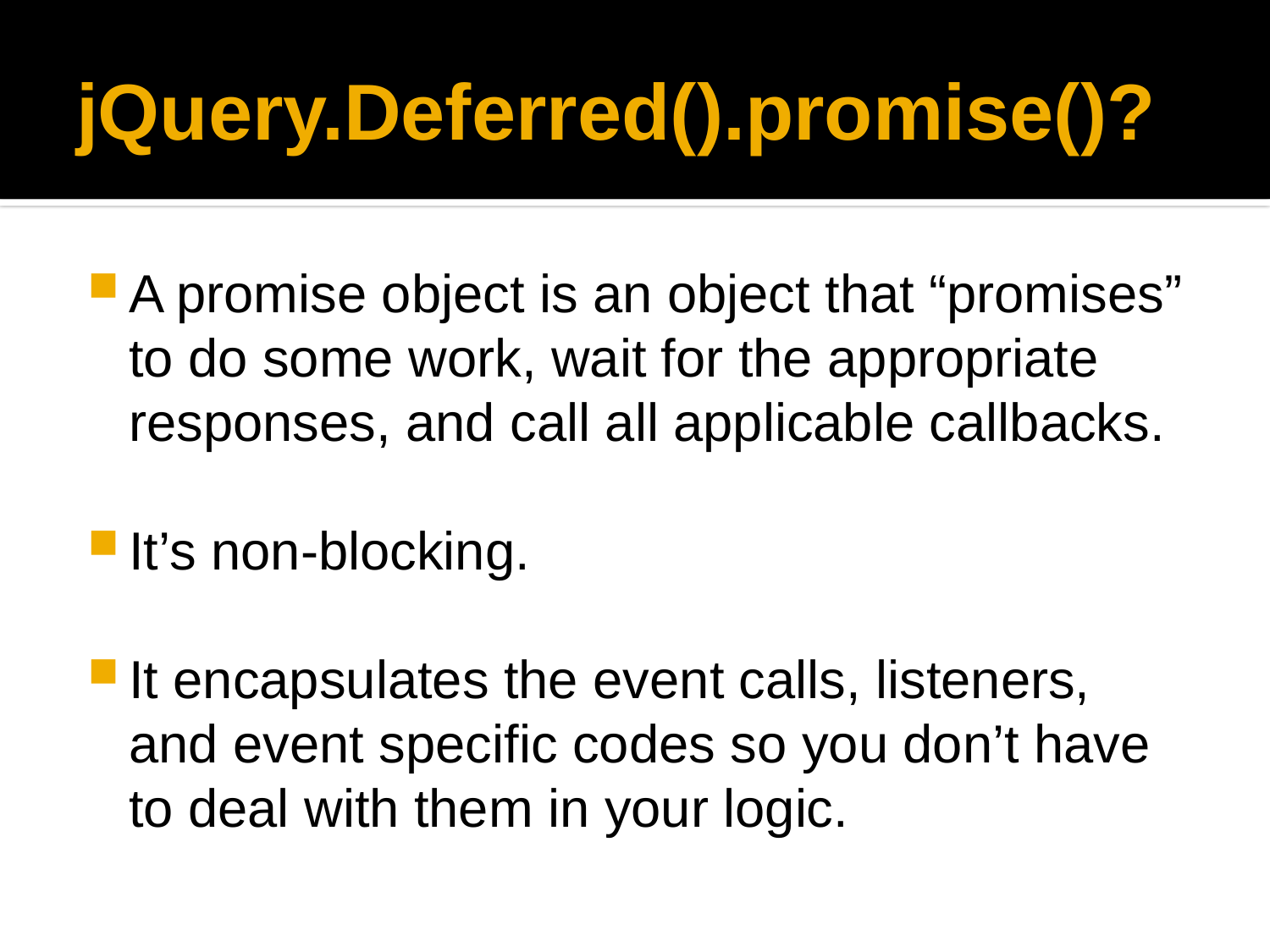

# jQuery.Deferred().promise()?
A promise object is an object that “promises” to do some work, wait for the appropriate responses, and call all applicable callbacks.

It’s non-blocking.

It encapsulates the event calls, listeners, and event specific codes so you don’t have to deal with them in your logic.